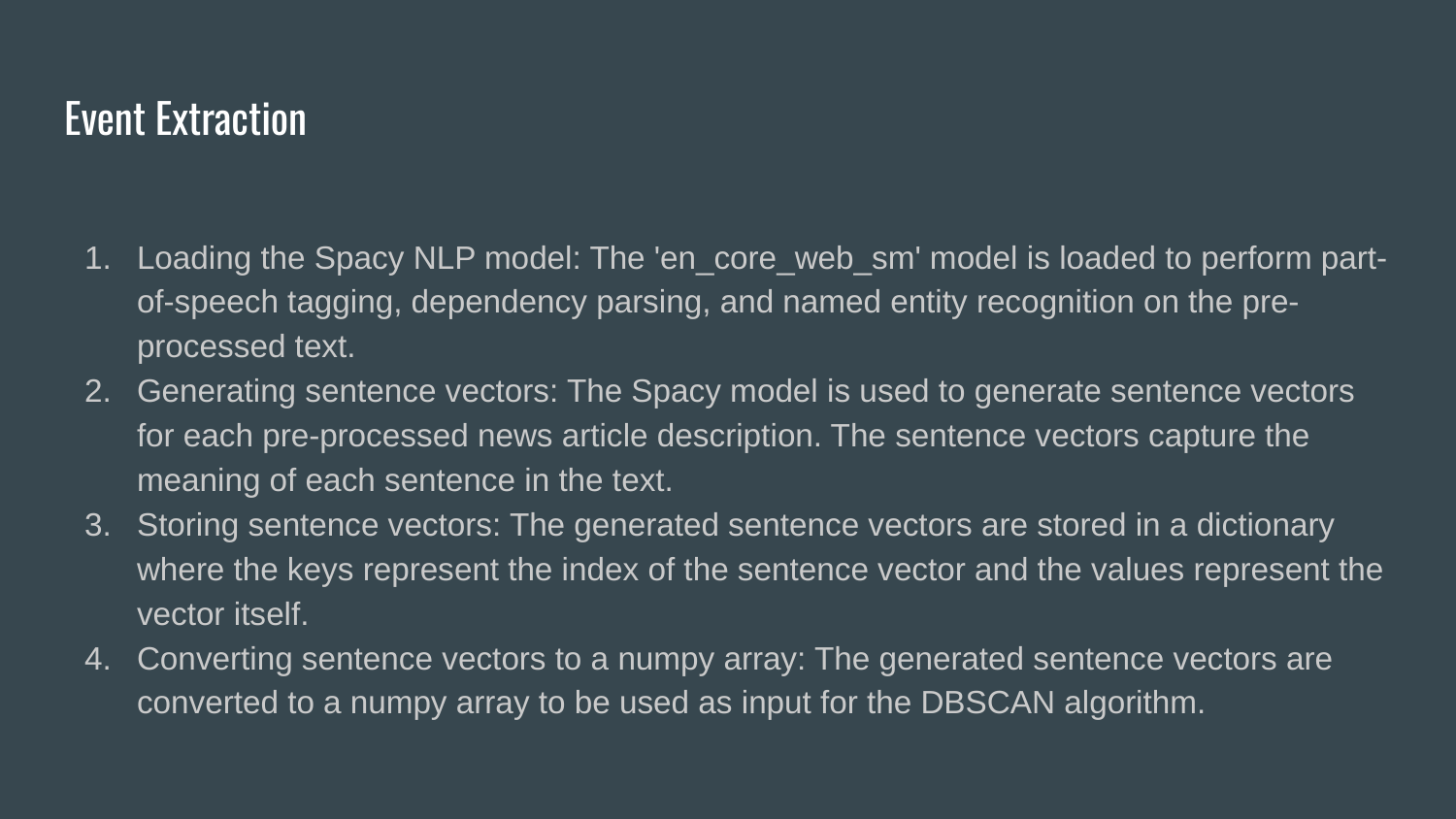

# Event Extraction
Loading the Spacy NLP model: The 'en_core_web_sm' model is loaded to perform part-of-speech tagging, dependency parsing, and named entity recognition on the pre-processed text.
Generating sentence vectors: The Spacy model is used to generate sentence vectors for each pre-processed news article description. The sentence vectors capture the meaning of each sentence in the text.
Storing sentence vectors: The generated sentence vectors are stored in a dictionary where the keys represent the index of the sentence vector and the values represent the vector itself.
Converting sentence vectors to a numpy array: The generated sentence vectors are converted to a numpy array to be used as input for the DBSCAN algorithm.